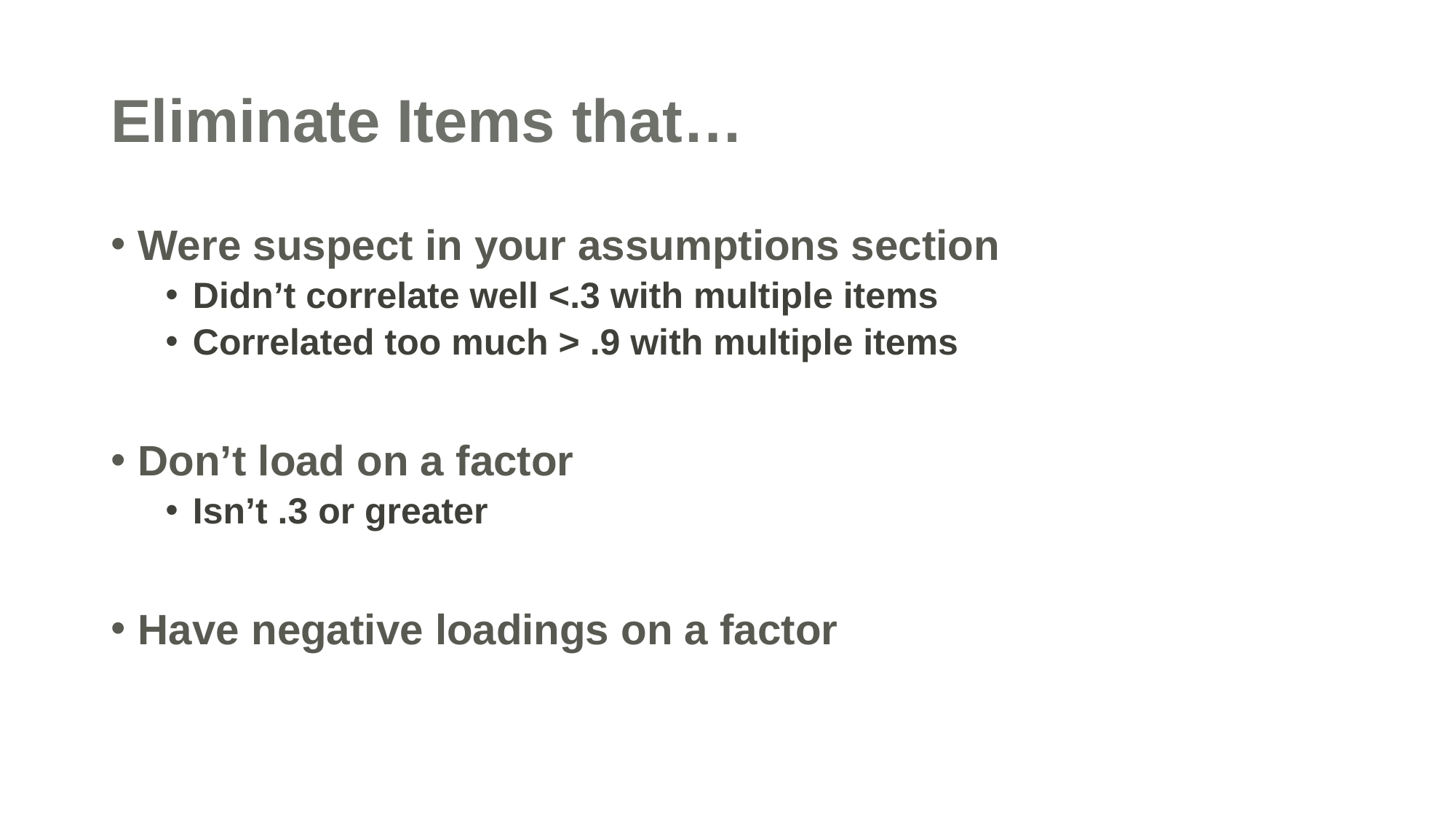

# Eliminate Items that…
Were suspect in your assumptions section
Didn’t correlate well <.3 with multiple items
Correlated too much > .9 with multiple items

Don’t load on a factor
Isn’t .3 or greater

Have negative loadings on a factor